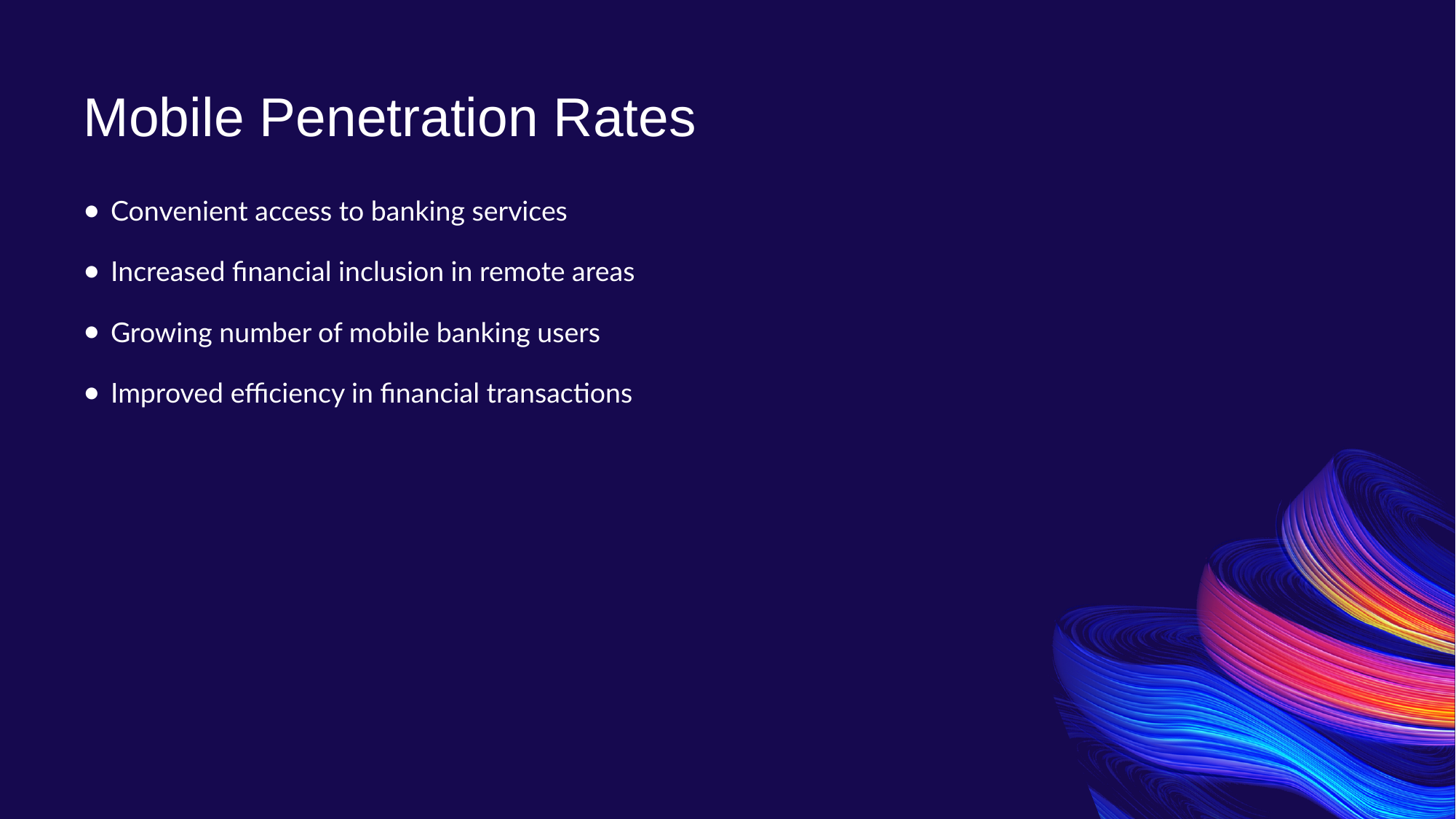

Mobile Penetration Rates
Convenient access to banking services
Increased financial inclusion in remote areas
Growing number of mobile banking users
Improved efficiency in financial transactions